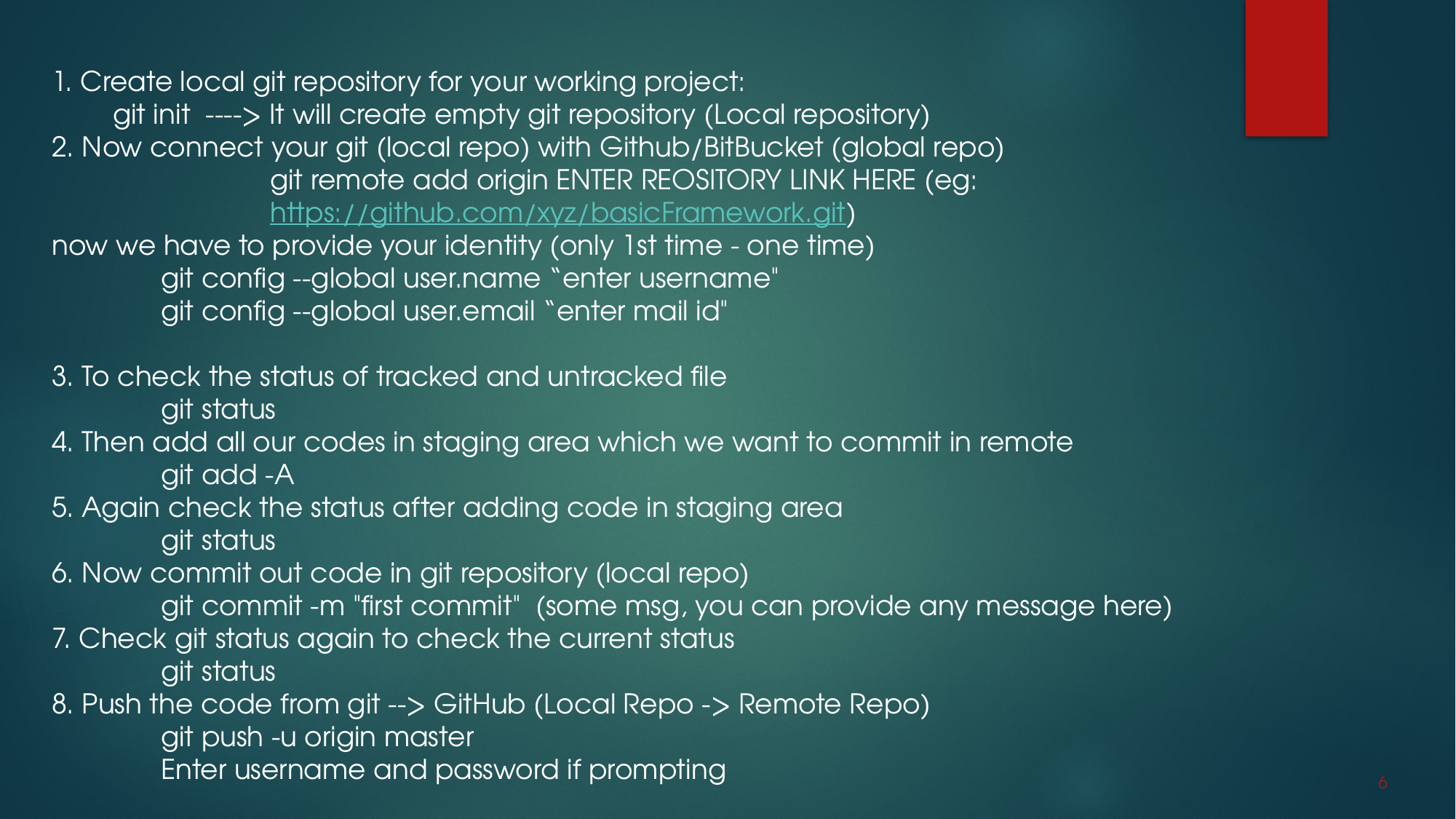

1. Create local git repository for your working project:
        git init  ----> It will create empty git repository (Local repository)
2. Now connect your git (local repo) with Github/BitBucket (global repo)
		git remote add origin ENTER REOSITORY LINK HERE (eg: 				 		https://github.com/xyz/basicFramework.git)
now we have to provide your identity (only 1st time - one time)
	git config --global user.name “enter username"
	git config --global user.email “enter mail id"

3. To check the status of tracked and untracked file
 	git status
4. Then add all our codes in staging area which we want to commit in remote
	git add -A
5. Again check the status after adding code in staging area
	git status
6. Now commit out code in git repository (local repo)
	git commit -m "first commit"  (some msg, you can provide any message here)
7. Check git status again to check the current status
	git status
8. Push the code from git --> GitHub (Local Repo -> Remote Repo)
	git push -u origin master
	Enter username and password if prompting
6